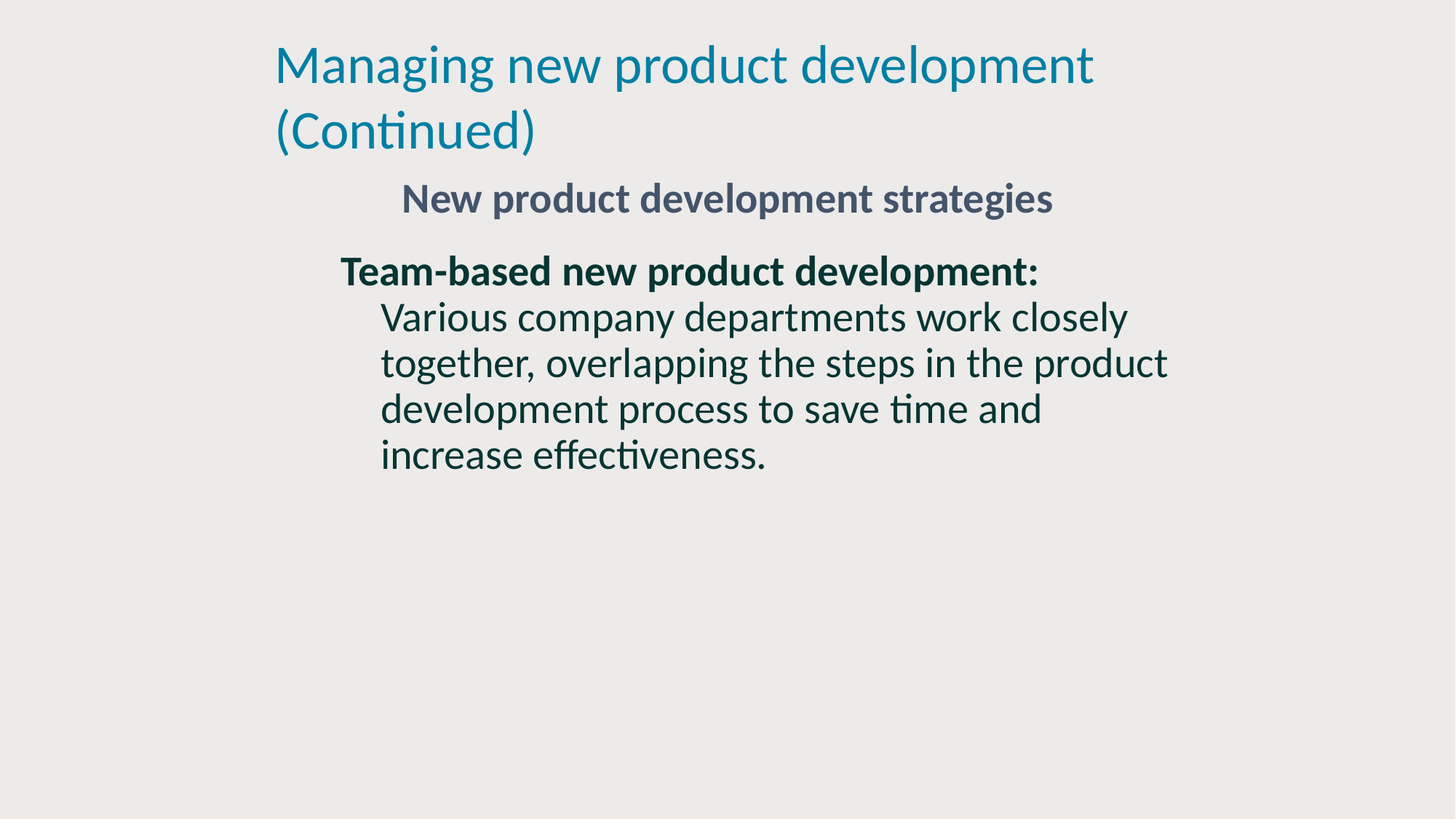

# Managing new product development (Continued)
New product development strategies

Team-based new product development:   Various company departments work closely together, overlapping the steps in the product development process to save time and increase effectiveness.